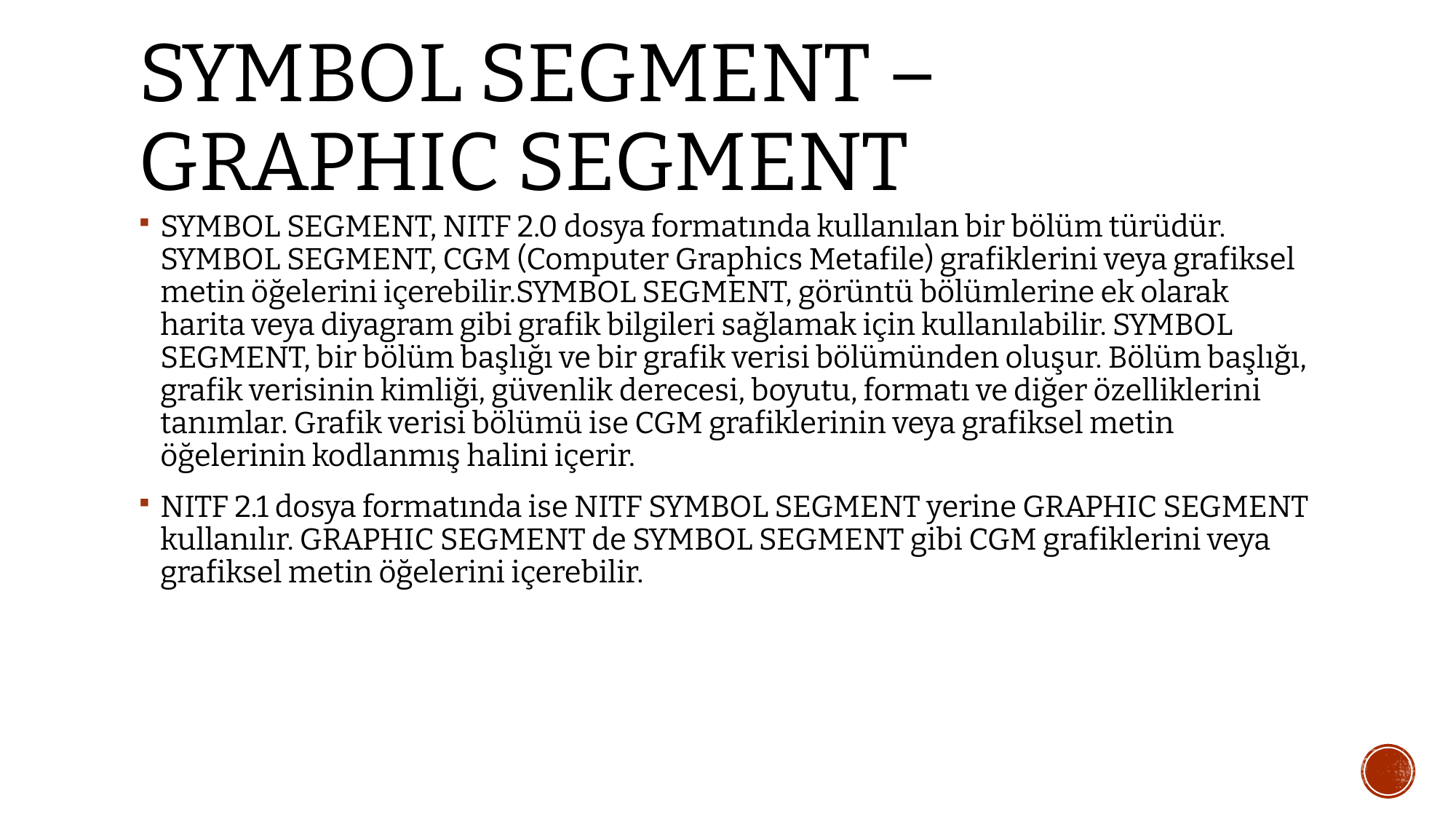

# SYMBOL SEGMENT – graphıc segment
SYMBOL SEGMENT, NITF 2.0 dosya formatında kullanılan bir bölüm türüdür. SYMBOL SEGMENT, CGM (Computer Graphics Metafile) grafiklerini veya grafiksel metin öğelerini içerebilir.SYMBOL SEGMENT, görüntü bölümlerine ek olarak harita veya diyagram gibi grafik bilgileri sağlamak için kullanılabilir. SYMBOL SEGMENT, bir bölüm başlığı ve bir grafik verisi bölümünden oluşur. Bölüm başlığı, grafik verisinin kimliği, güvenlik derecesi, boyutu, formatı ve diğer özelliklerini tanımlar. Grafik verisi bölümü ise CGM grafiklerinin veya grafiksel metin öğelerinin kodlanmış halini içerir.
NITF 2.1 dosya formatında ise NITF SYMBOL SEGMENT yerine GRAPHIC SEGMENT kullanılır. GRAPHIC SEGMENT de SYMBOL SEGMENT gibi CGM grafiklerini veya grafiksel metin öğelerini içerebilir.